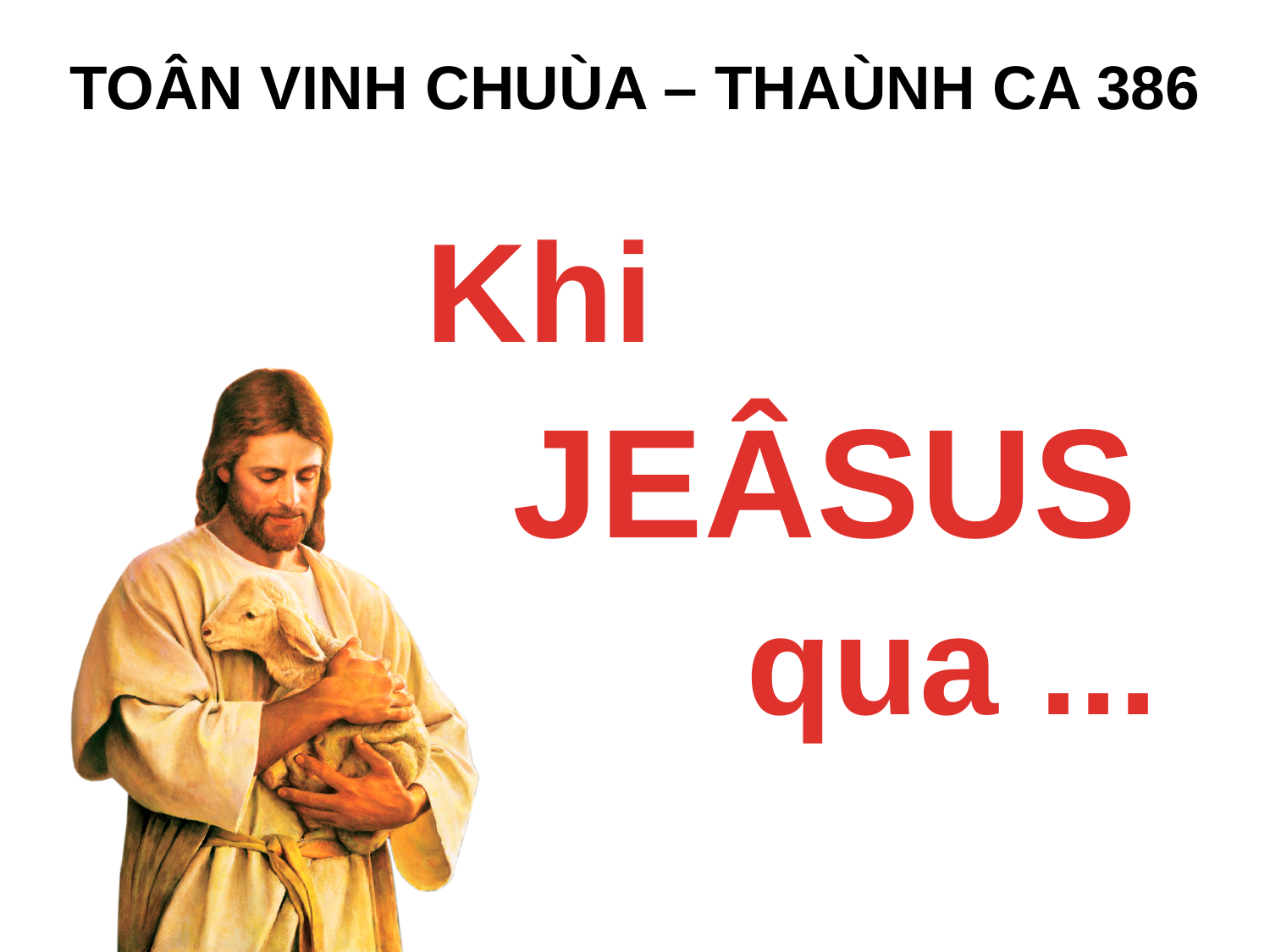

TOÂN VINH CHUÙA – THAÙNH CA 386
Khi
# JEÂSUS
qua ...